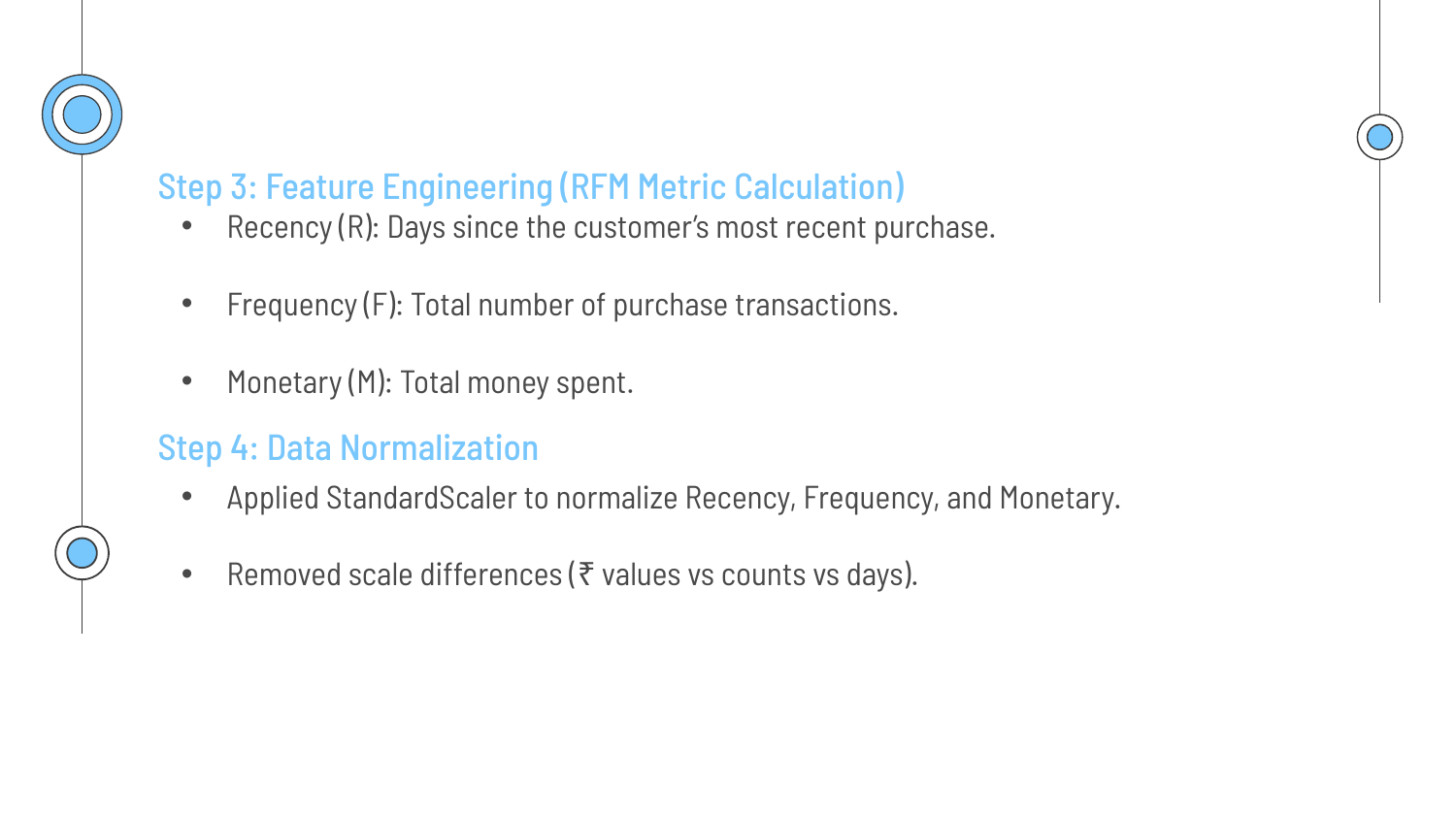

Step 3: Feature Engineering (RFM Metric Calculation)
Recency (R): Days since the customer’s most recent purchase.

Frequency (F): Total number of purchase transactions.

Monetary (M): Total money spent.
Step 4: Data Normalization
Applied StandardScaler to normalize Recency, Frequency, and Monetary.

Removed scale differences (₹ values vs counts vs days).